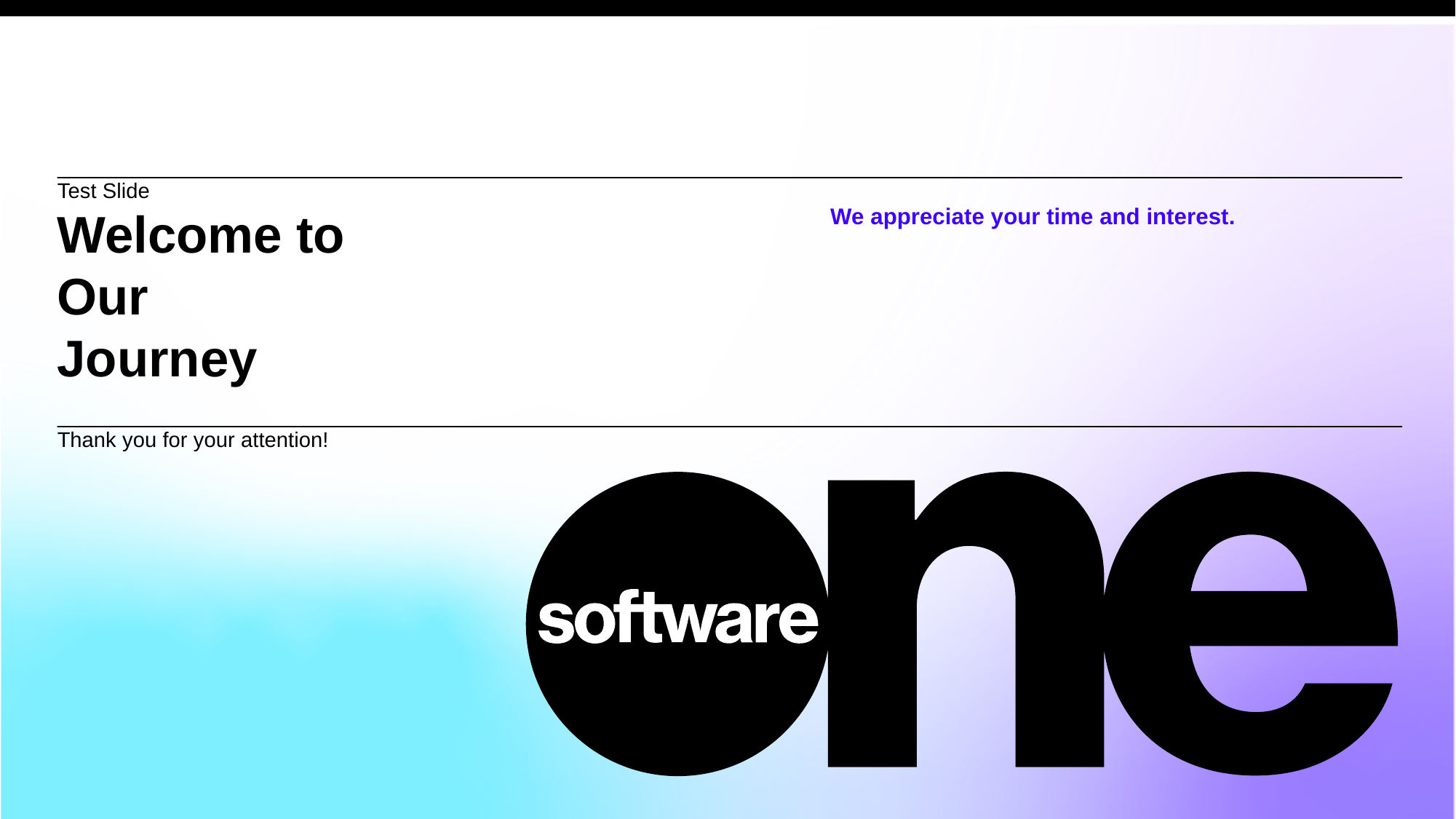

Test Slide
# Welcome to Our Journey
We appreciate your time and interest.
Thank you for your attention!